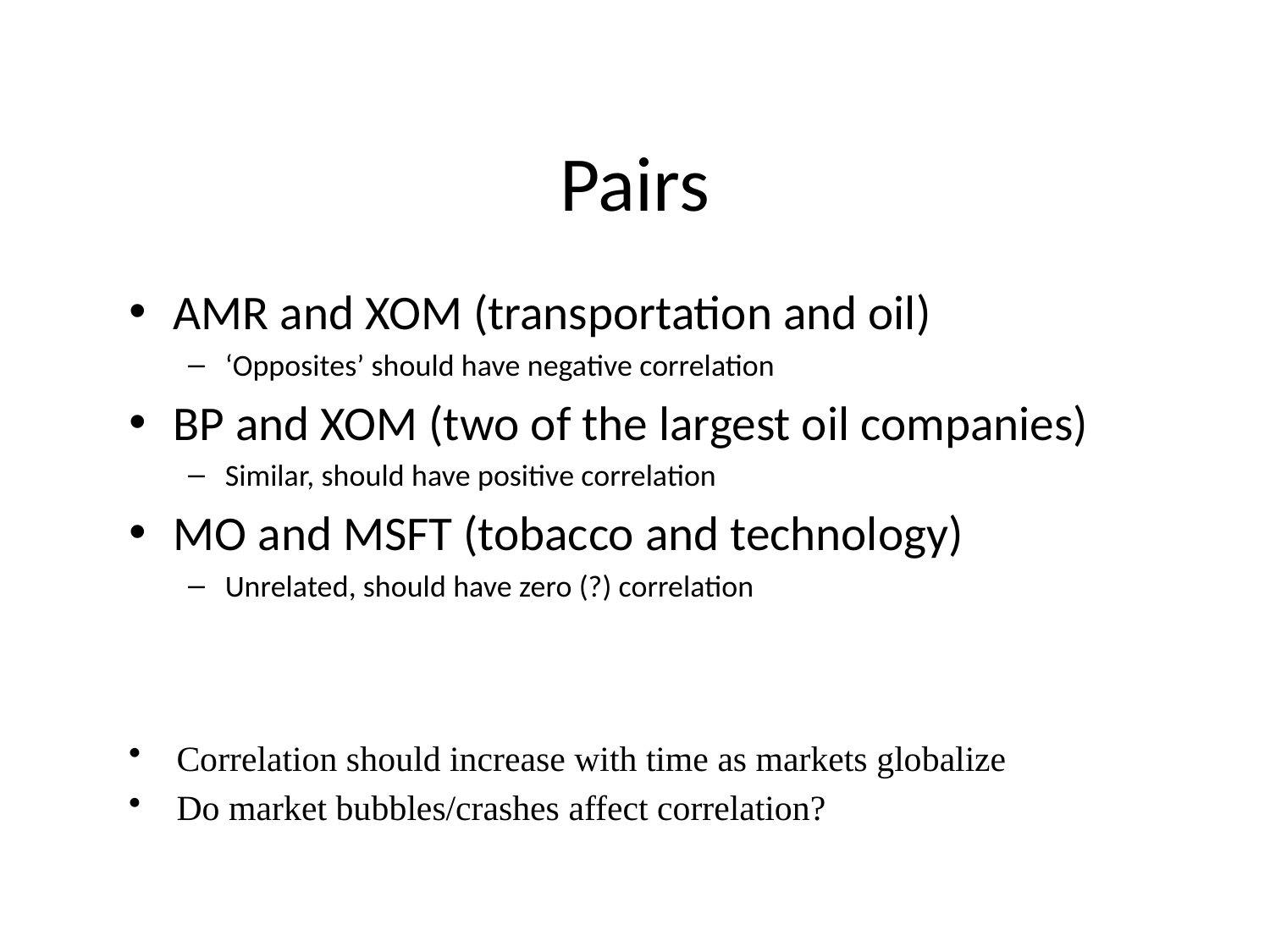

# Pairs
AMR and XOM (transportation and oil)
‘Opposites’ should have negative correlation
BP and XOM (two of the largest oil companies)
Similar, should have positive correlation
MO and MSFT (tobacco and technology)
Unrelated, should have zero (?) correlation
Correlation should increase with time as markets globalize
Do market bubbles/crashes affect correlation?